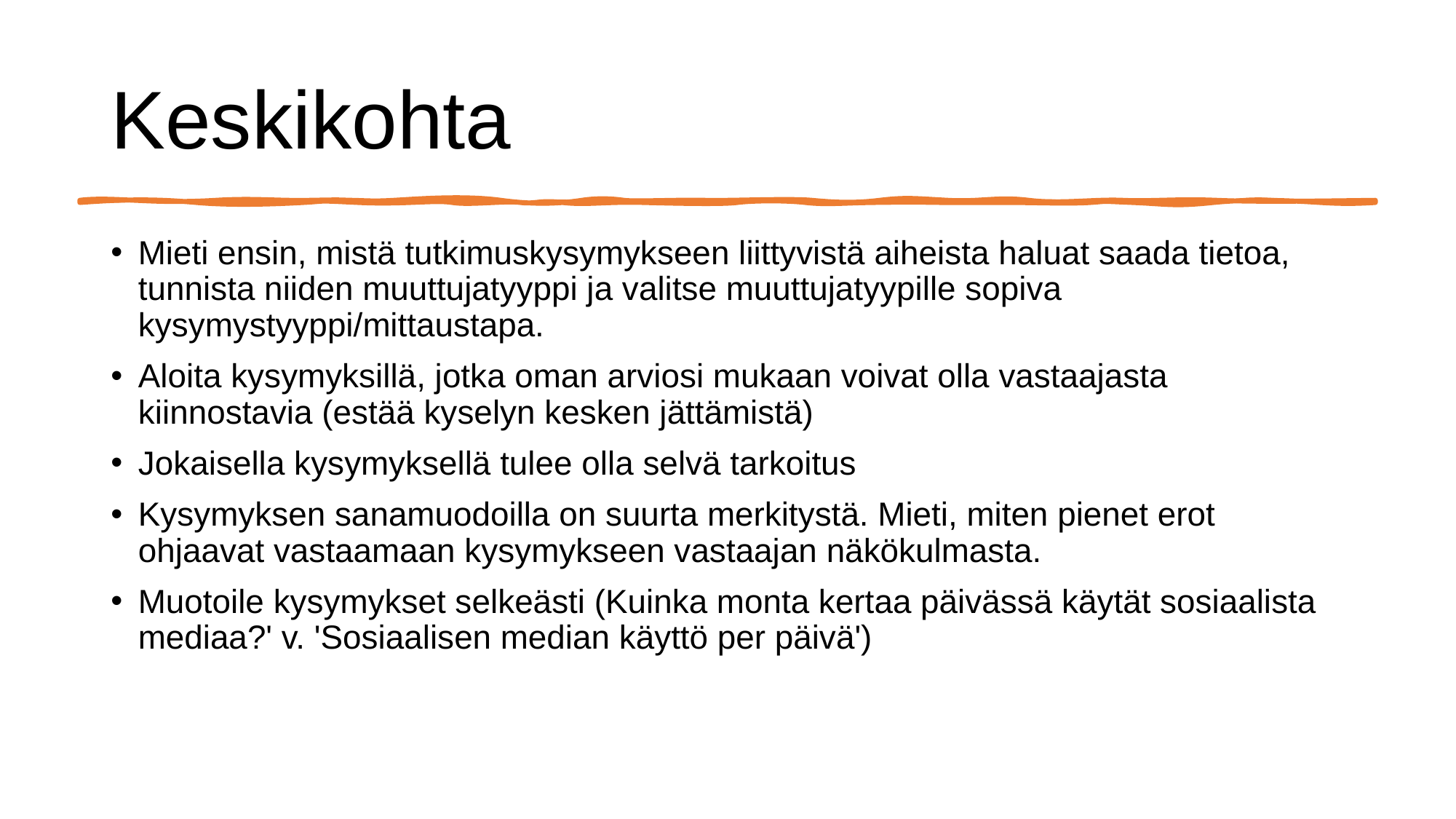

# Keskikohta

Mieti ensin, mistä tutkimuskysymykseen liittyvistä aiheista haluat saada tietoa, tunnista niiden muuttujatyyppi ja valitse muuttujatyypille sopiva kysymystyyppi/mittaustapa.
Aloita kysymyksillä, jotka oman arviosi mukaan voivat olla vastaajasta kiinnostavia (estää kyselyn kesken jättämistä)
Jokaisella kysymyksellä tulee olla selvä tarkoitus
Kysymyksen sanamuodoilla on suurta merkitystä. Mieti, miten pienet erot ohjaavat vastaamaan kysymykseen vastaajan näkökulmasta.
Muotoile kysymykset selkeästi (Kuinka monta kertaa päivässä käytät sosiaalista mediaa?' v. 'Sosiaalisen median käyttö per päivä')